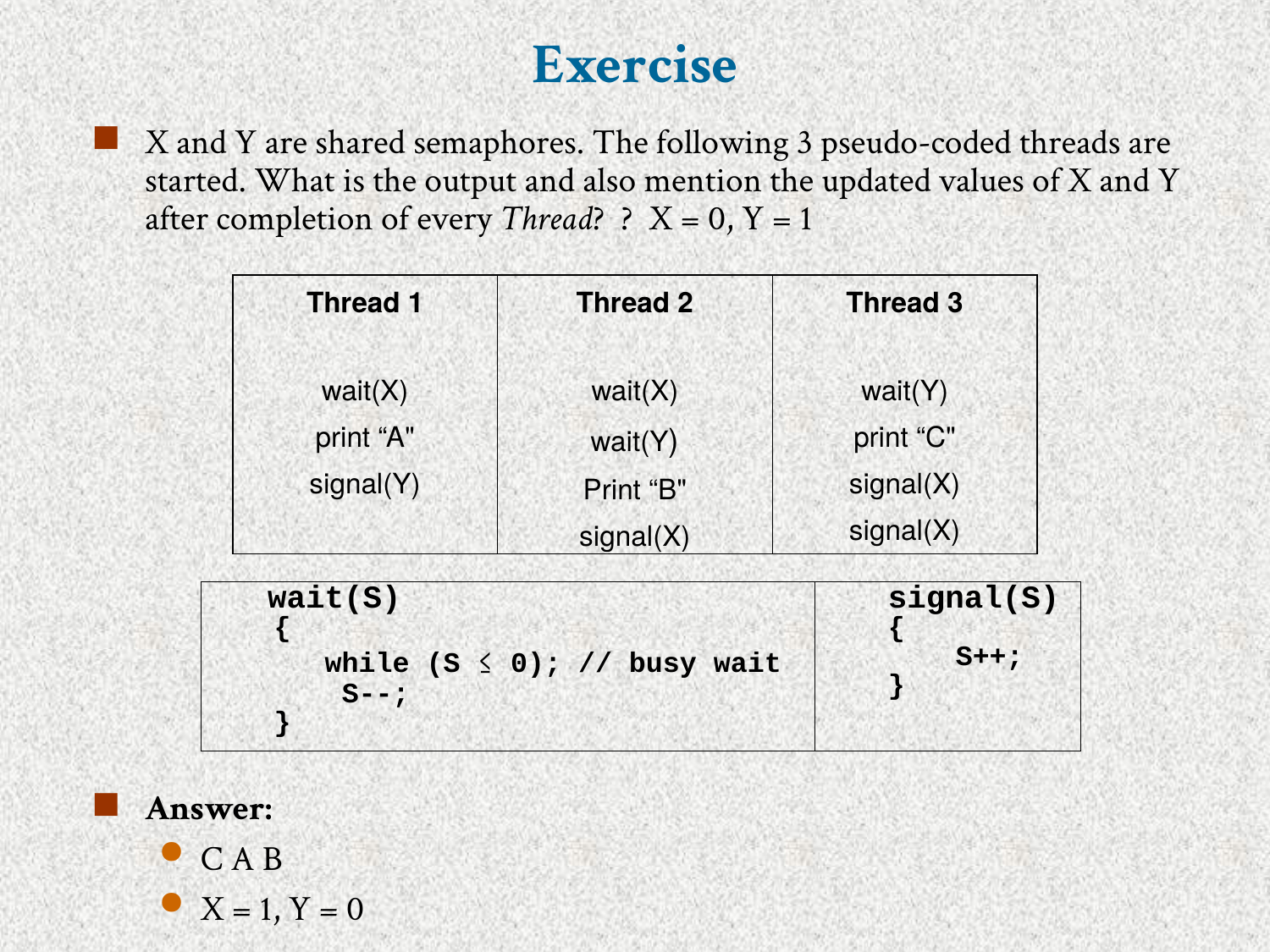

# Exercise
X and Y are shared semaphores. The following 3 pseudo-coded threads are started. What is the output and also mention the updated values of X and Y after completion of every Thread?  ?  X = 0, Y = 1
| Thread 1 wait(X) print “A" signal(Y) | Thread 2 wait(X) wait(Y) Print “B" signal(X) | Thread 3 wait(Y) print “C" signal(X) signal(X) |
| --- | --- | --- |
| wait(S) { while (S ≤ 0); // busy wait S--; } | signal(S) { S++; } |
| --- | --- |
Answer:
C A B
X = 1, Y = 0